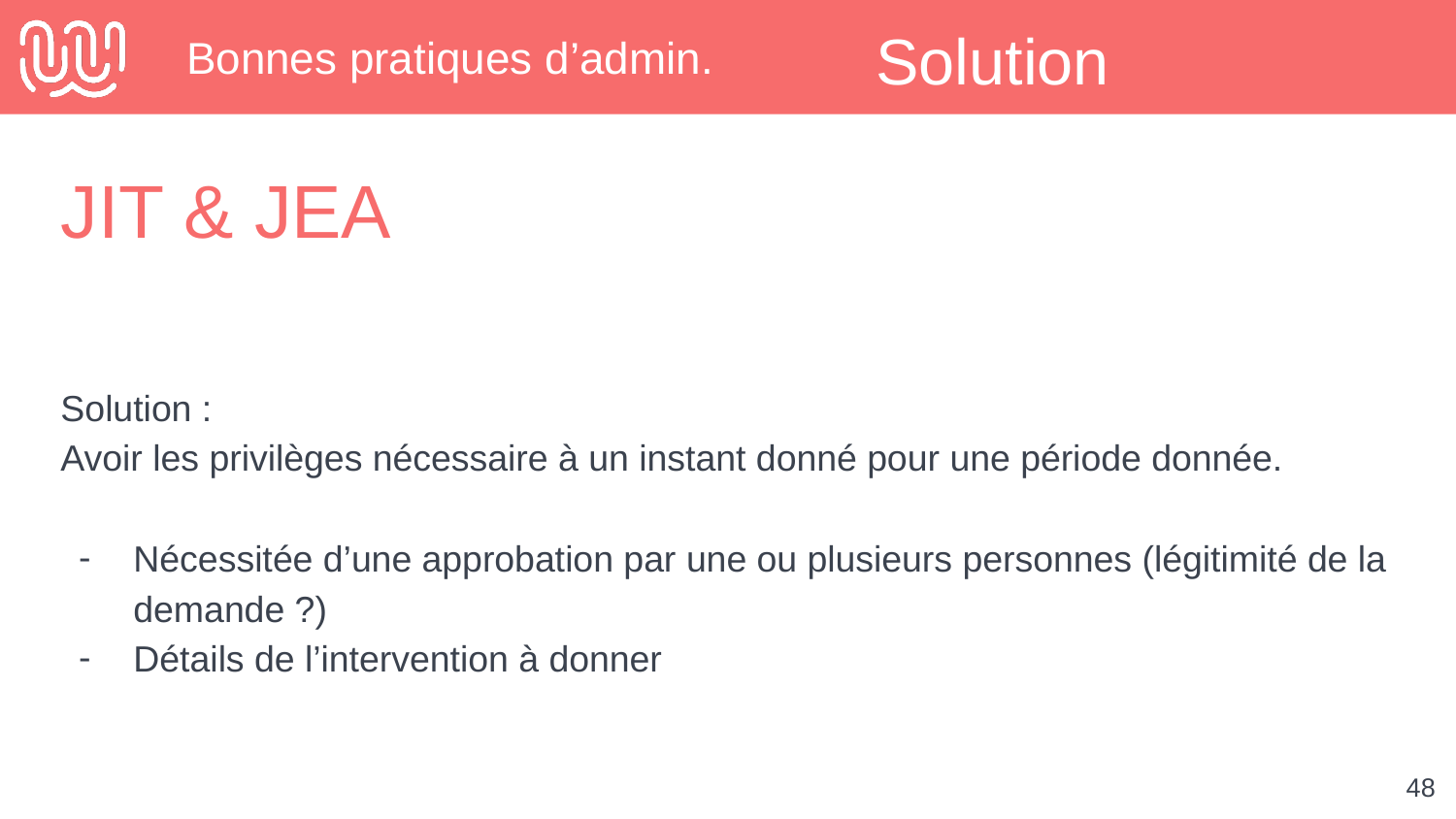

# Bonnes pratiques d’admin.
Solution
JIT & JEA
Solution :
Avoir les privilèges nécessaire à un instant donné pour une période donnée.

Nécessitée d’une approbation par une ou plusieurs personnes (légitimité de la demande ?)
Détails de l’intervention à donner
48